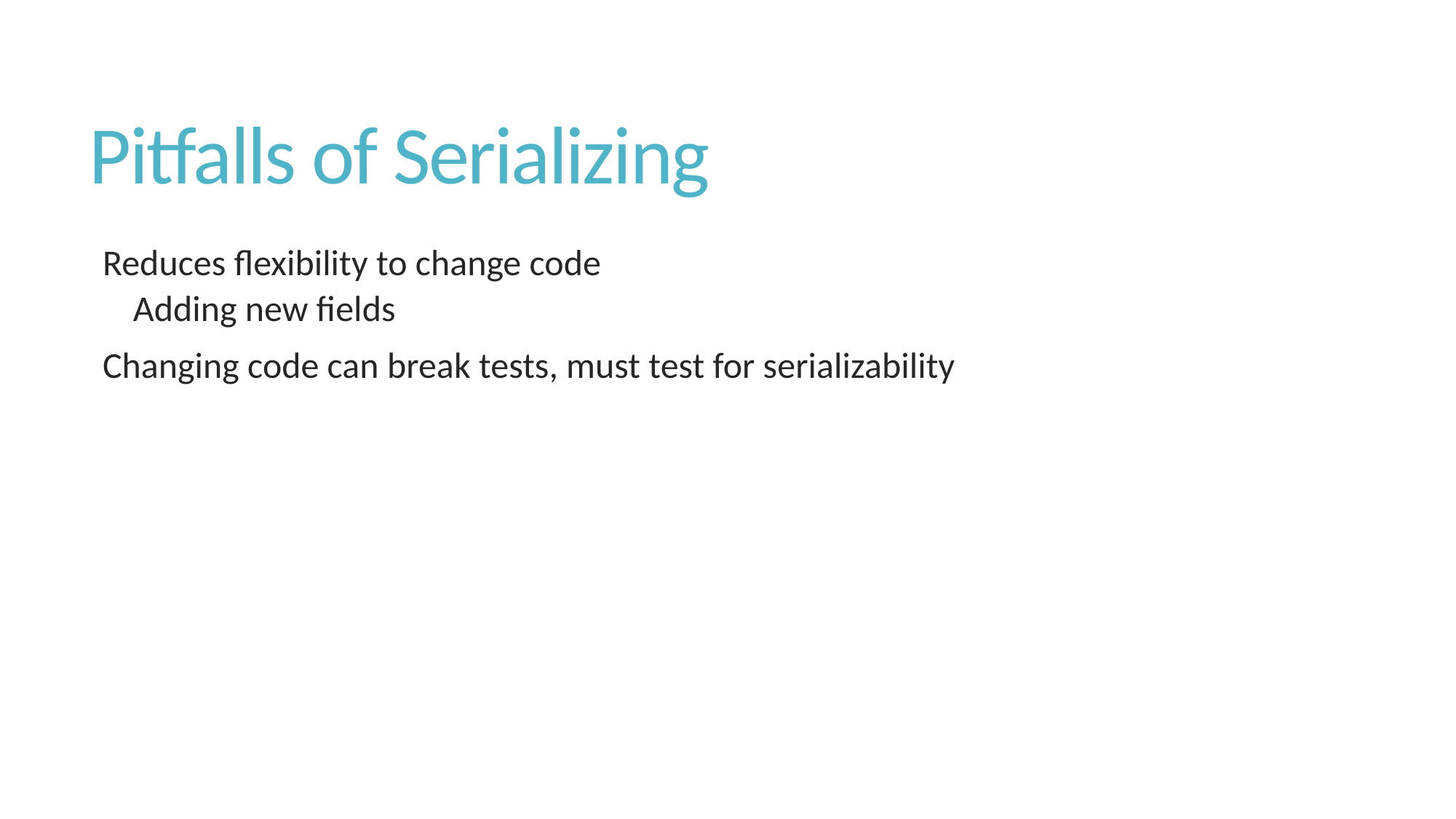

# Pitfalls of Serializing
Reduces flexibility to change code
Adding new fields
Changing code can break tests, must test for serializability